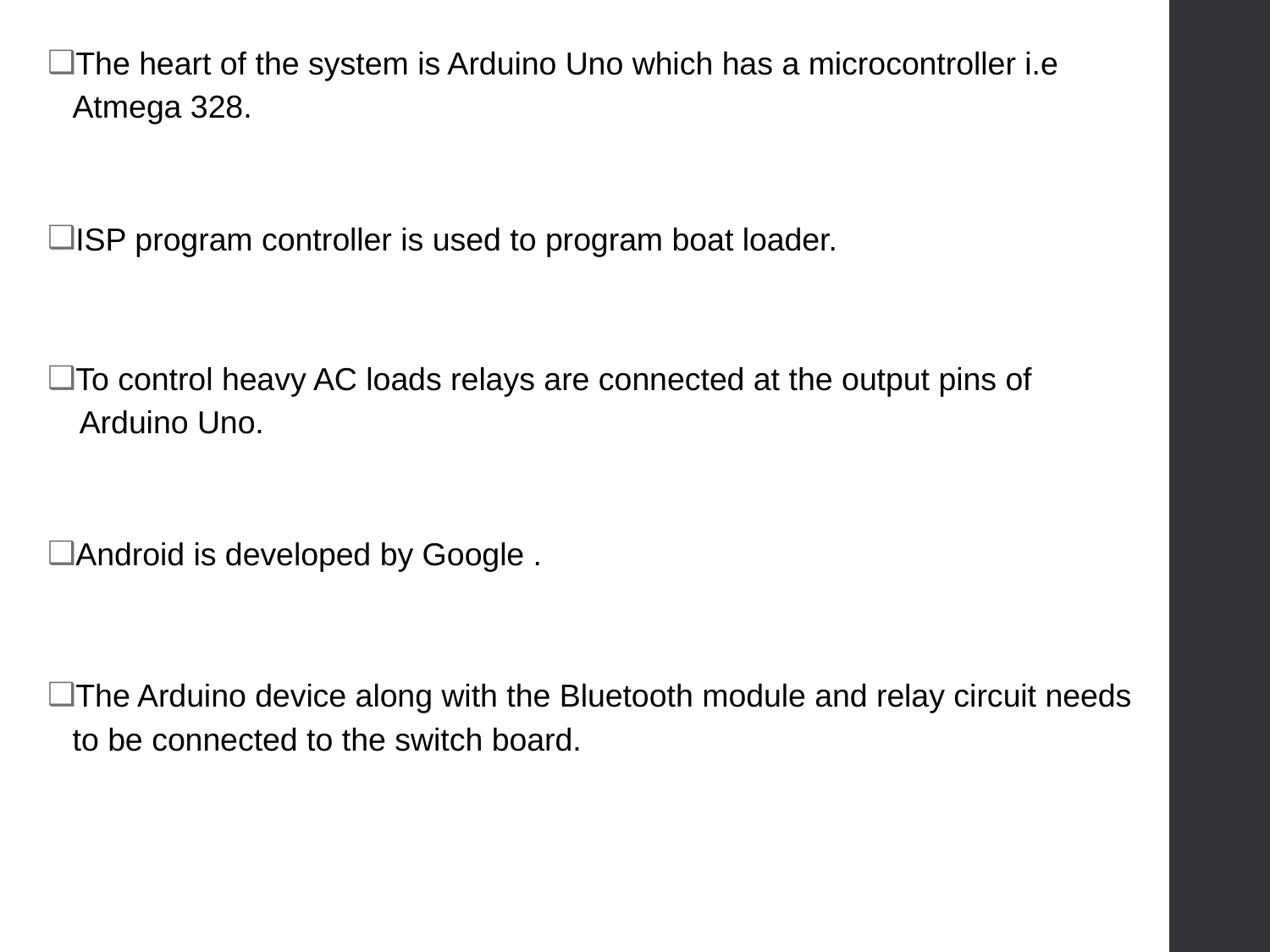

The heart of the system is Arduino Uno which has a microcontroller i.e  Atmega 328.

ISP program controller is used to program boat loader.

To control heavy AC loads relays are connected at the output pins of  Arduino Uno.

Android is developed by Google .

The Arduino device along with the Bluetooth module and relay circuit needs  to be connected to the switch board.